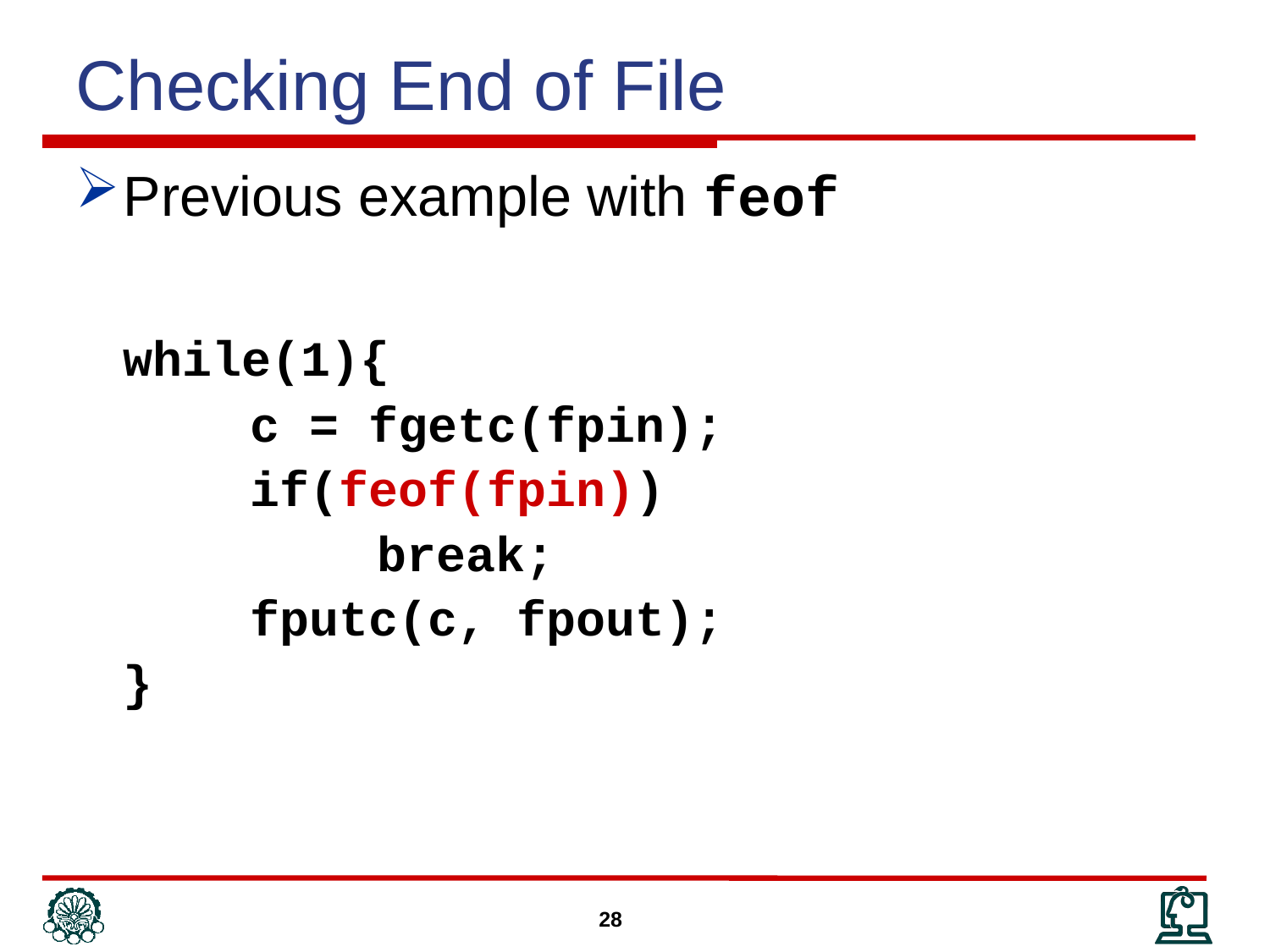

Checking End of File
Previous example with feof

	while(1){
		c = fgetc(fpin);
		if(feof(fpin))
			break;
		fputc(c, fpout);
	}
28